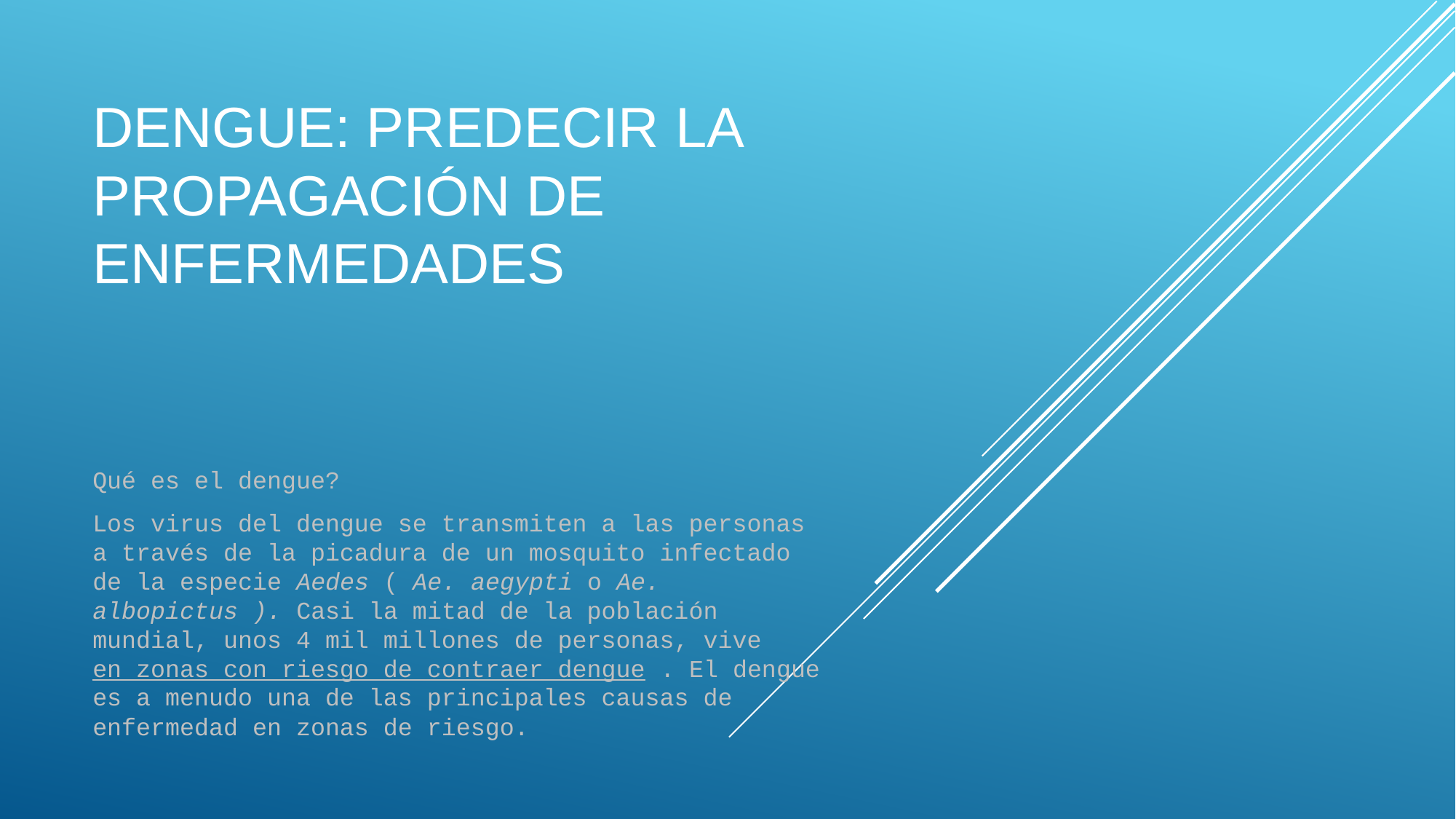

# DENGUE: PREDECIR LA PROPAGACIÓN DE ENFERMEDADES
Qué es el dengue?
Los virus del dengue se transmiten a las personas a través de la picadura de un mosquito infectado de la especie Aedes ( Ae. aegypti o Ae. albopictus ). Casi la mitad de la población mundial, unos 4 mil millones de personas, vive en zonas con riesgo de contraer dengue . El dengue es a menudo una de las principales causas de enfermedad en zonas de riesgo.